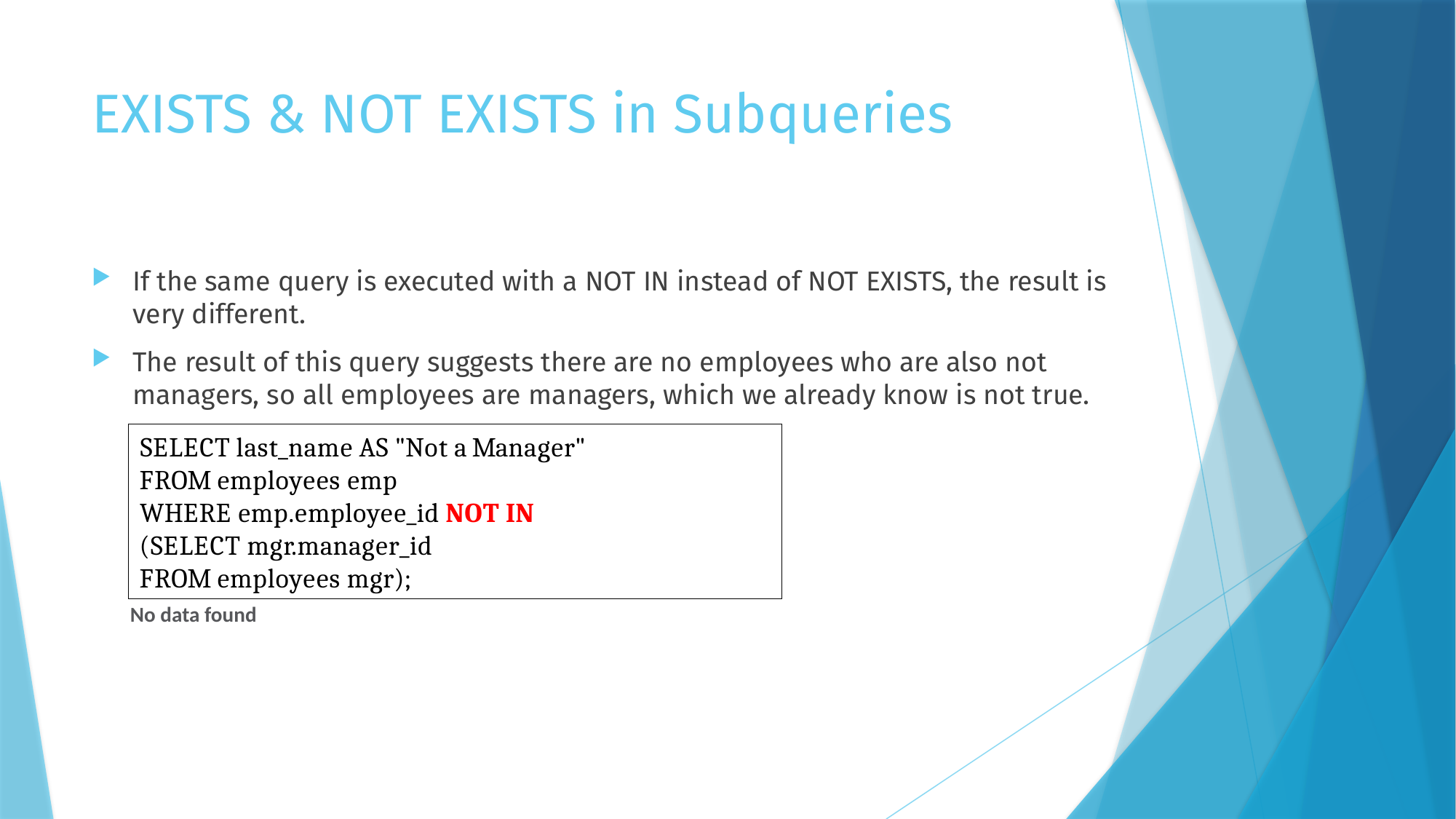

# EXISTS & NOT EXISTS in Subqueries
If the same query is executed with a NOT IN instead of NOT EXISTS, the result is very different.
The result of this query suggests there are no employees who are also not managers, so all employees are managers, which we already know is not true.
SELECT last_name AS "Not a Manager"
FROM employees emp
WHERE emp.employee_id NOT IN
(SELECT mgr.manager_id
FROM employees mgr);

No data found